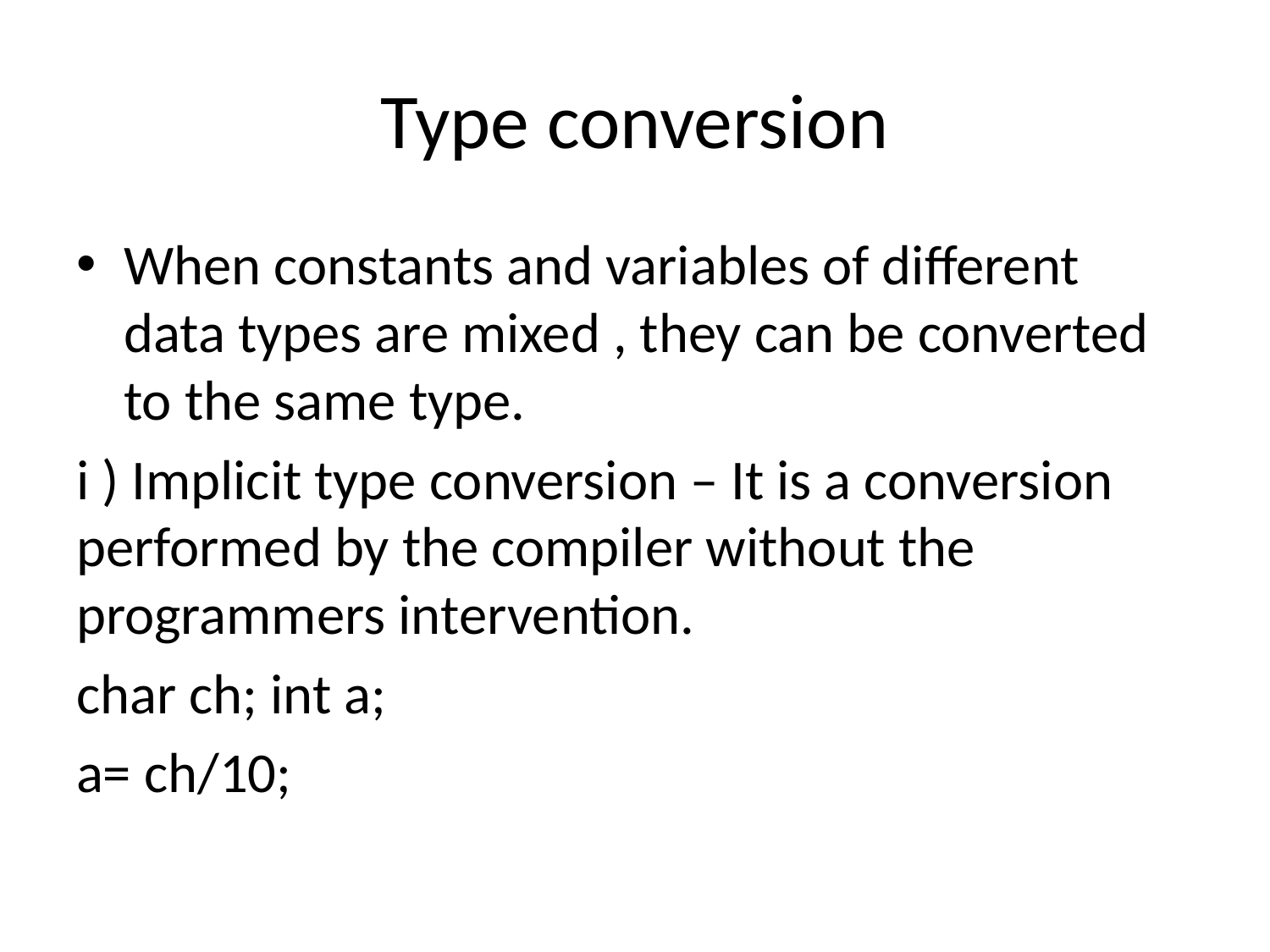

# Type conversion
When constants and variables of different data types are mixed , they can be converted to the same type.
i ) Implicit type conversion – It is a conversion performed by the compiler without the programmers intervention.
char ch; int a;
a= ch/10;